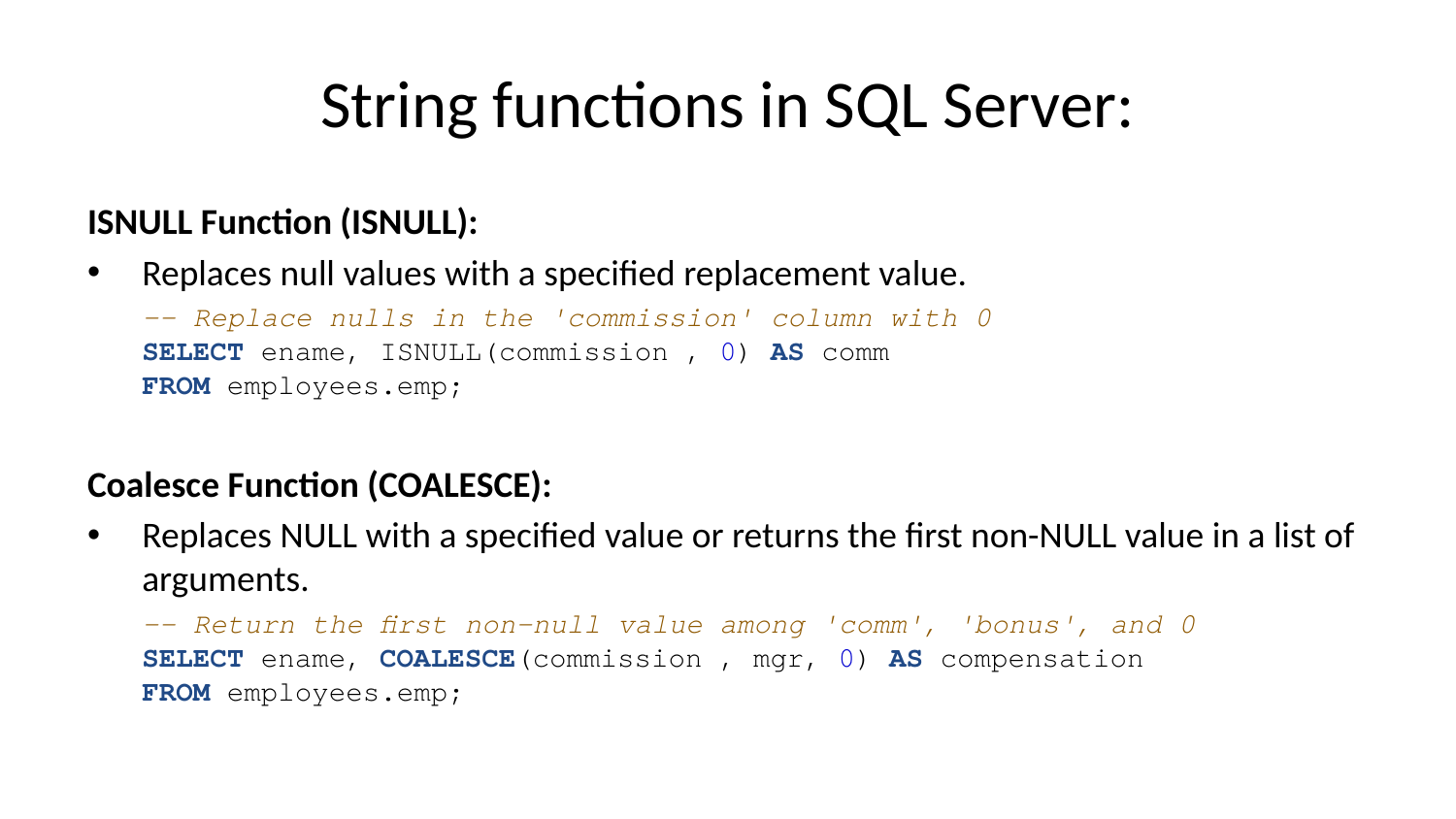

# String functions in SQL Server:
ISNULL Function (ISNULL):
Replaces null values with a specified replacement value.
-- Replace nulls in the 'commission' column with 0
SELECT ename, ISNULL(commission , 0) AS comm
FROM employees.emp;
Coalesce Function (COALESCE):
Replaces NULL with a specified value or returns the first non-NULL value in a list of arguments.
-- Return the first non-null value among 'comm', 'bonus', and 0
SELECT ename, COALESCE(commission , mgr, 0) AS compensation
FROM employees.emp;